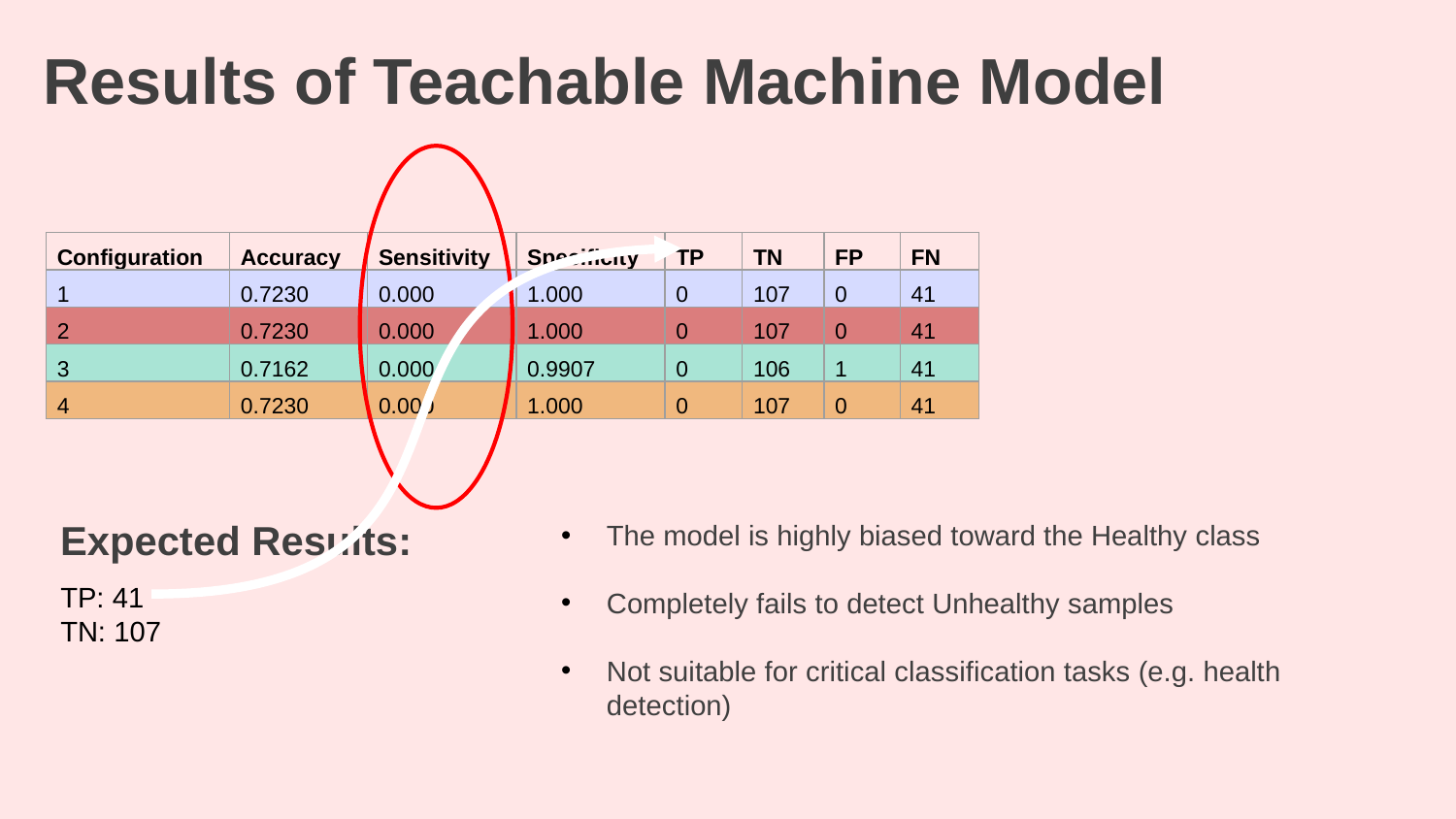

# Results of Teachable Machine Model

| Configuration | Accuracy | Sensitivity | Specificity | TP | TN | FP | FN |
| --- | --- | --- | --- | --- | --- | --- | --- |
| 1 | 0.7230 | 0.000 | 1.000 | 0 | 107 | 0 | 41 |
| 2 | 0.7230 | 0.000 | 1.000 | 0 | 107 | 0 | 41 |
| 3 | 0.7162 | 0.000 | 0.9907 | 0 | 106 | 1 | 41 |
| 4 | 0.7230 | 0.000 | 1.000 | 0 | 107 | 0 | 41 |
Expected Results:

The model is highly biased toward the Healthy class

Completely fails to detect Unhealthy samples

Not suitable for critical classification tasks (e.g. health detection)
TP: 41
TN: 107